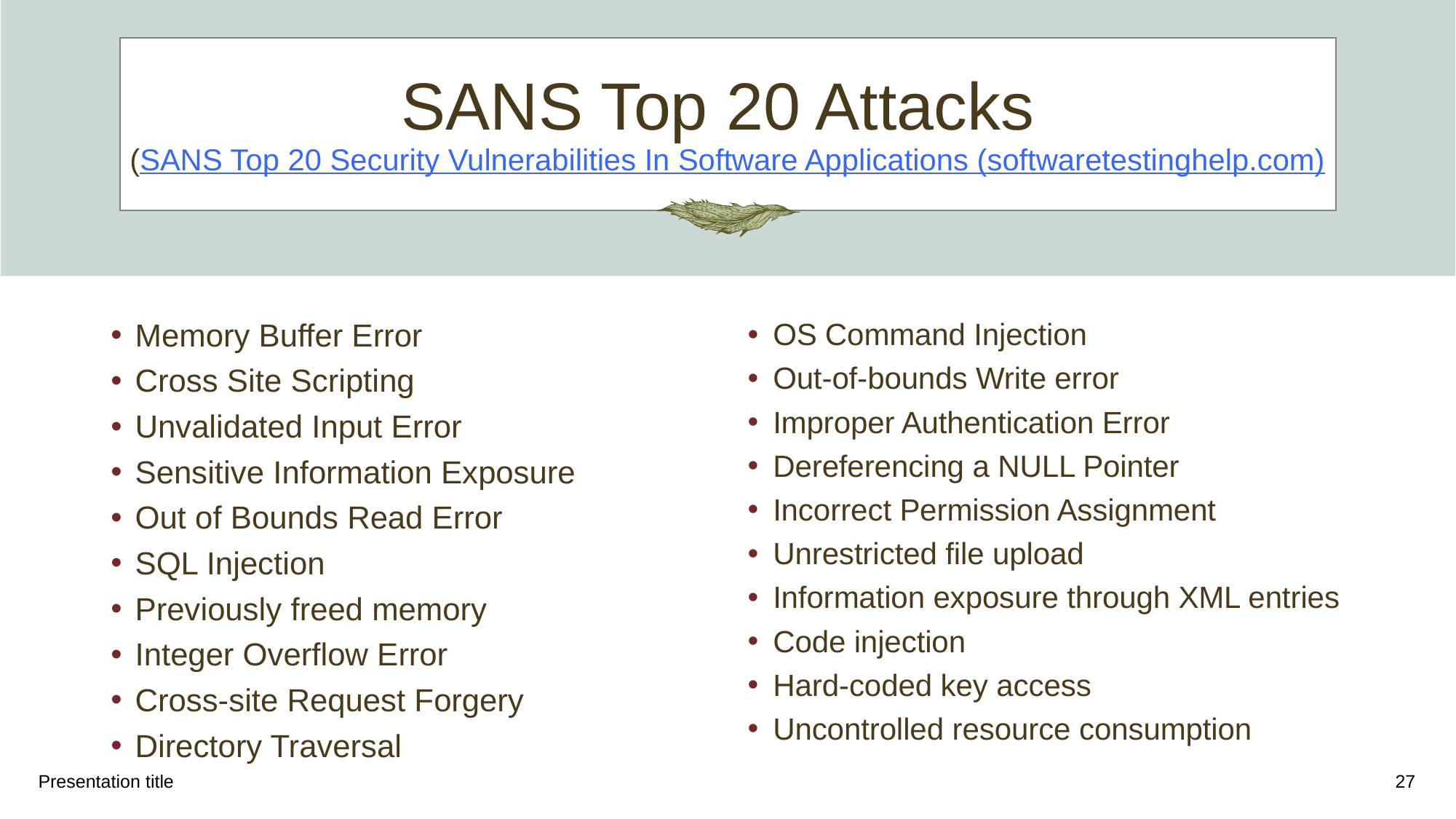

# SANS Top 20 Attacks (SANS Top 20 Security Vulnerabilities In Software Applications (softwaretestinghelp.com)
Memory Buffer Error
Cross Site Scripting
Unvalidated Input Error
Sensitive Information Exposure
Out of Bounds Read Error
SQL Injection
Previously freed memory
Integer Overflow Error
Cross-site Request Forgery
Directory Traversal
OS Command Injection
Out-of-bounds Write error
Improper Authentication Error
Dereferencing a NULL Pointer
Incorrect Permission Assignment
Unrestricted file upload
Information exposure through XML entries
Code injection
Hard-coded key access
Uncontrolled resource consumption
Presentation title
27